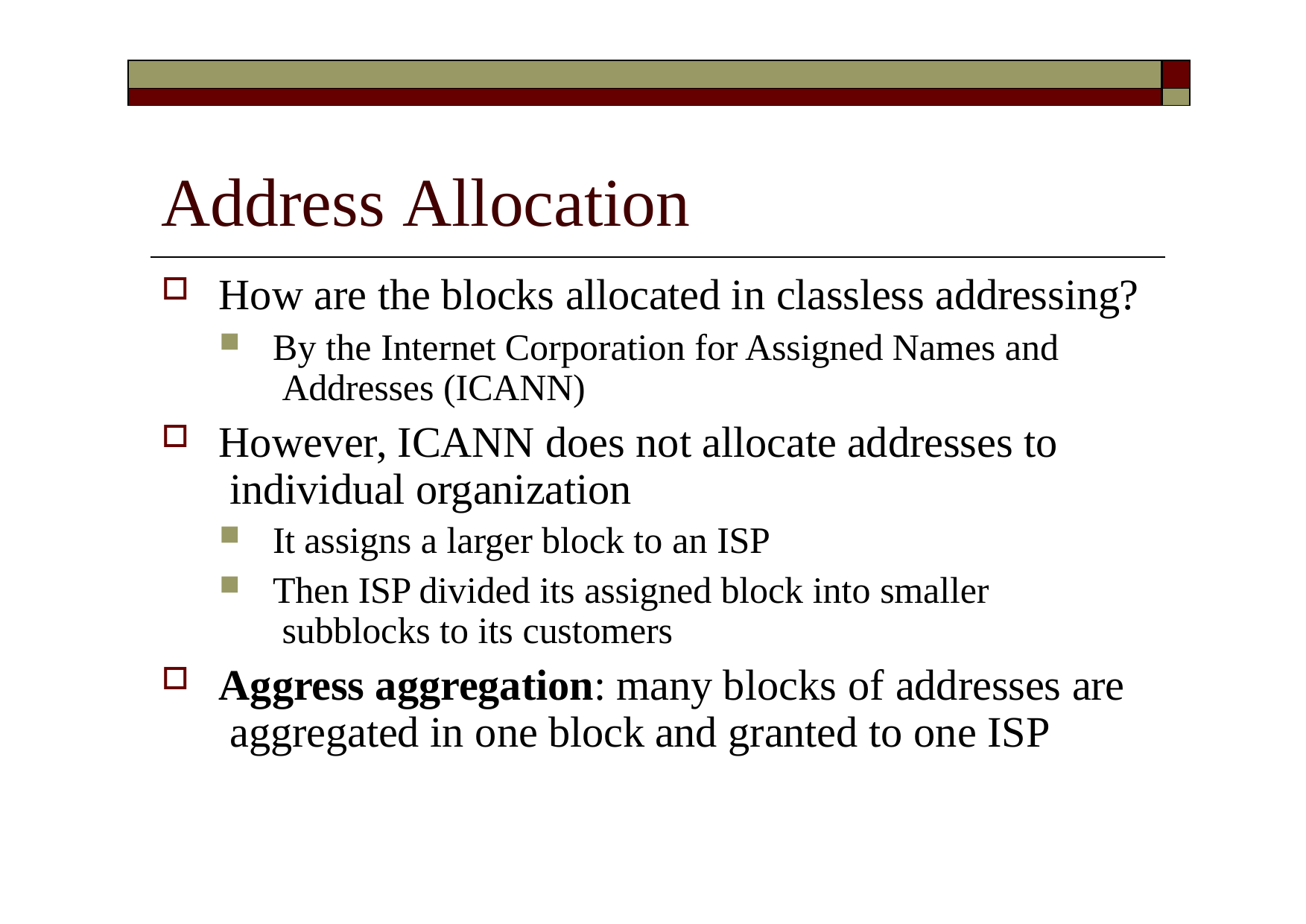

|  |  |
| --- | --- |
|  |  |
# Address Allocation
How are the blocks allocated in classless addressing?
By the Internet Corporation for Assigned Names and  Addresses (ICANN)
However, ICANN does not allocate addresses to  individual organization
It assigns a larger block to an ISP
Then ISP divided its assigned block into smaller  subblocks to its customers
Aggress aggregation: many blocks of addresses are  aggregated in one block and granted to one ISP